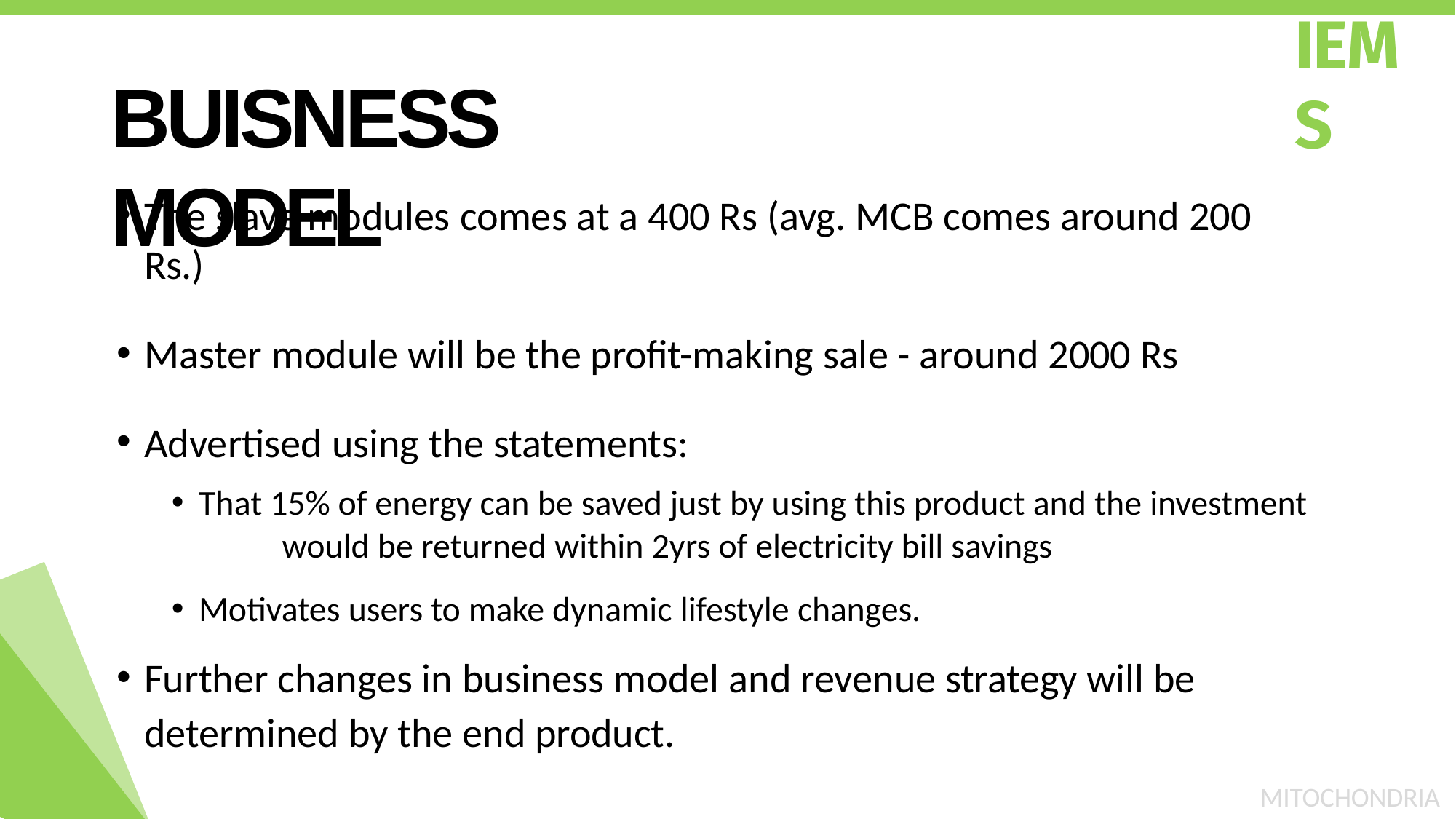

# IEMS
BUISNESS MODEL
The slave modules comes at a 400 Rs (avg. MCB comes around 200 Rs.)
Master module will be the profit-making sale - around 2000 Rs
Advertised using the statements:
That 15% of energy can be saved just by using this product and the investment 	would be returned within 2yrs of electricity bill savings
Motivates users to make dynamic lifestyle changes.
Further changes in business model and revenue strategy will be determined by the end product.

MITOCHONDRIA